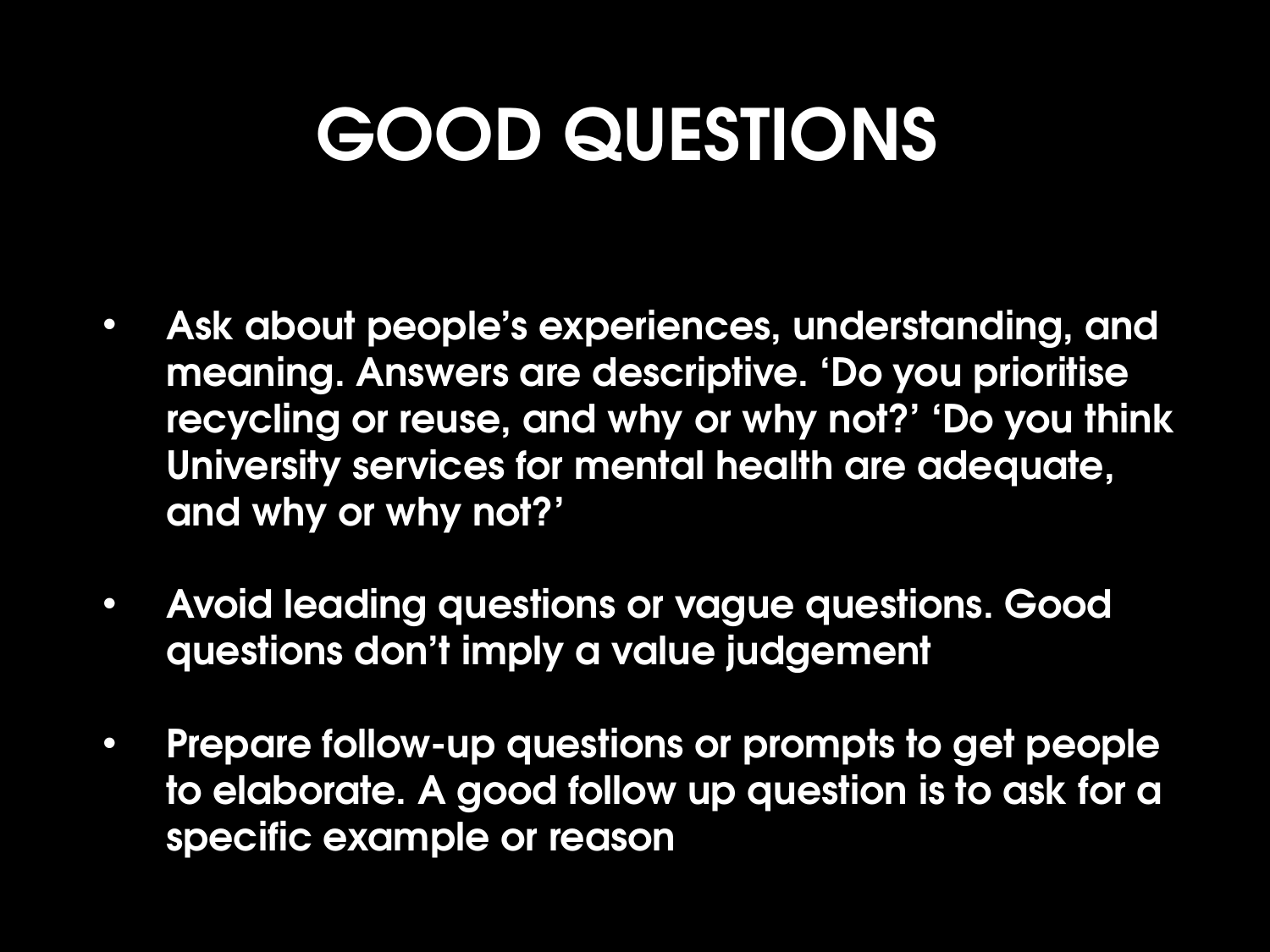

# Good questions

Ask about people’s experiences, understanding, and meaning. Answers are descriptive. ‘Do you prioritise recycling or reuse, and why or why not?’ ‘Do you think University services for mental health are adequate, and why or why not?’

Avoid leading questions or vague questions. Good questions don’t imply a value judgement

Prepare follow-up questions or prompts to get people to elaborate. A good follow up question is to ask for a specific example or reason